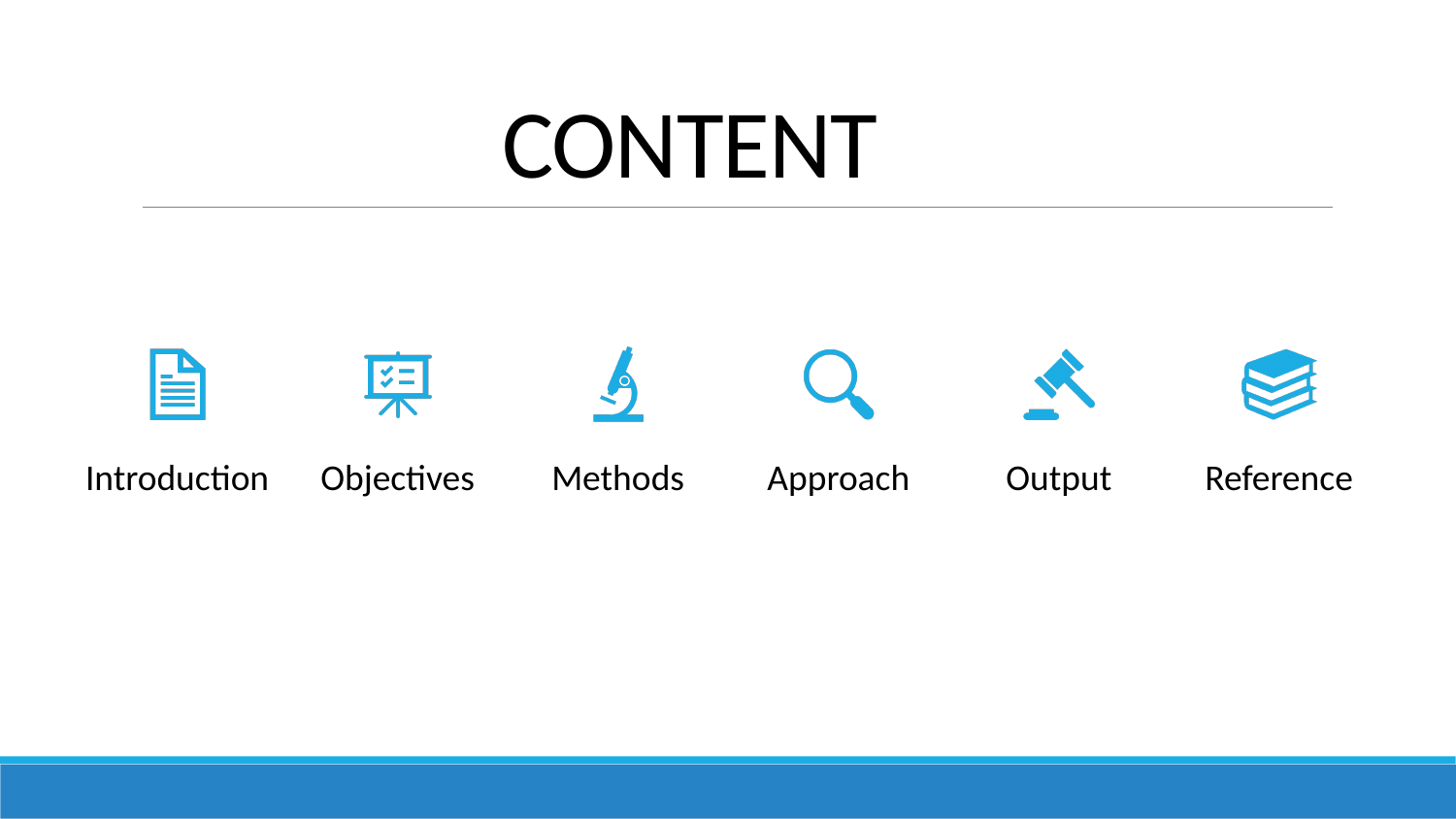

CONTENT
Introduction
Objectives
Methods
Approach
Output
Reference
# CONTENT